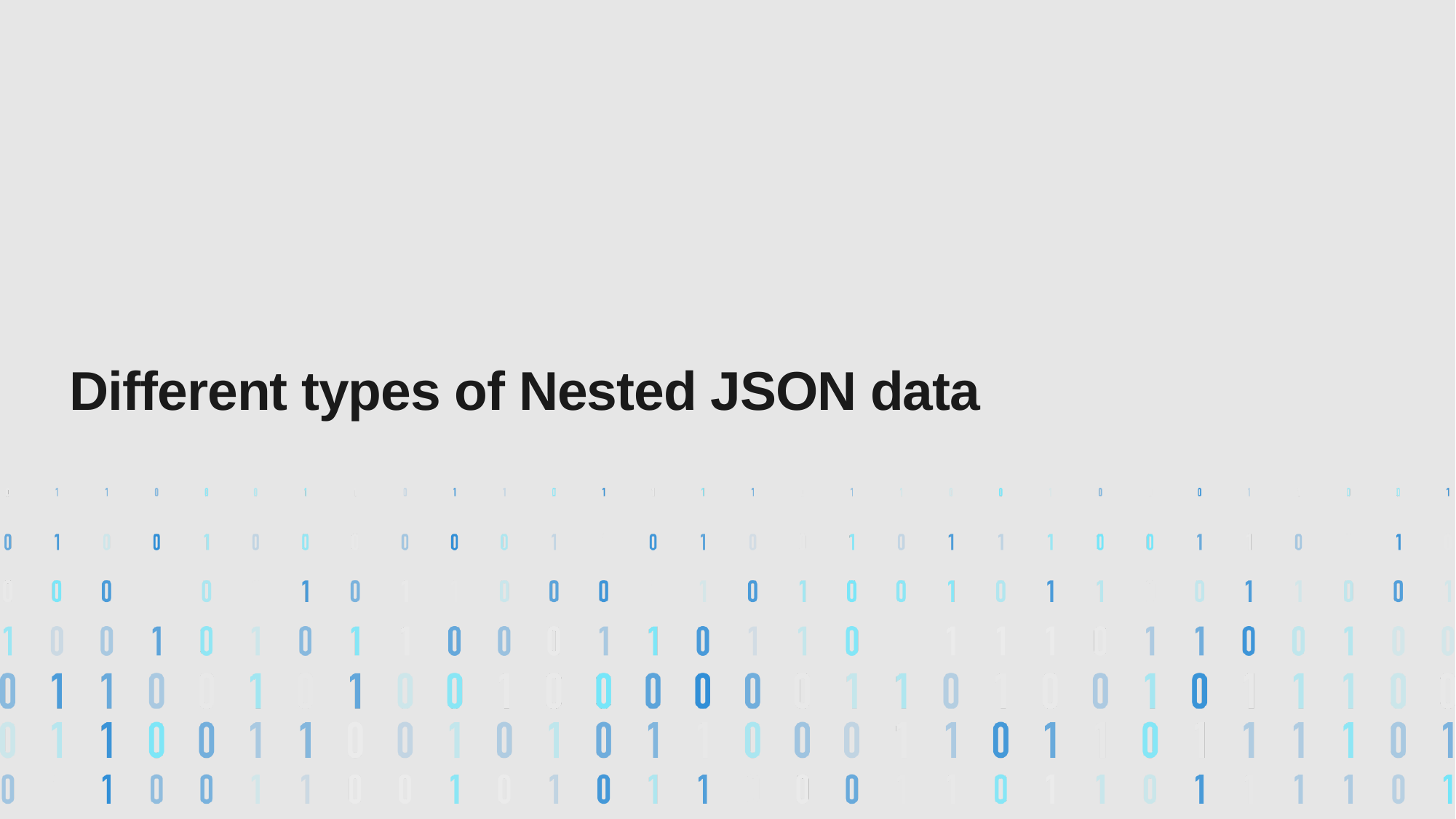

# Different types of Nested JSON data